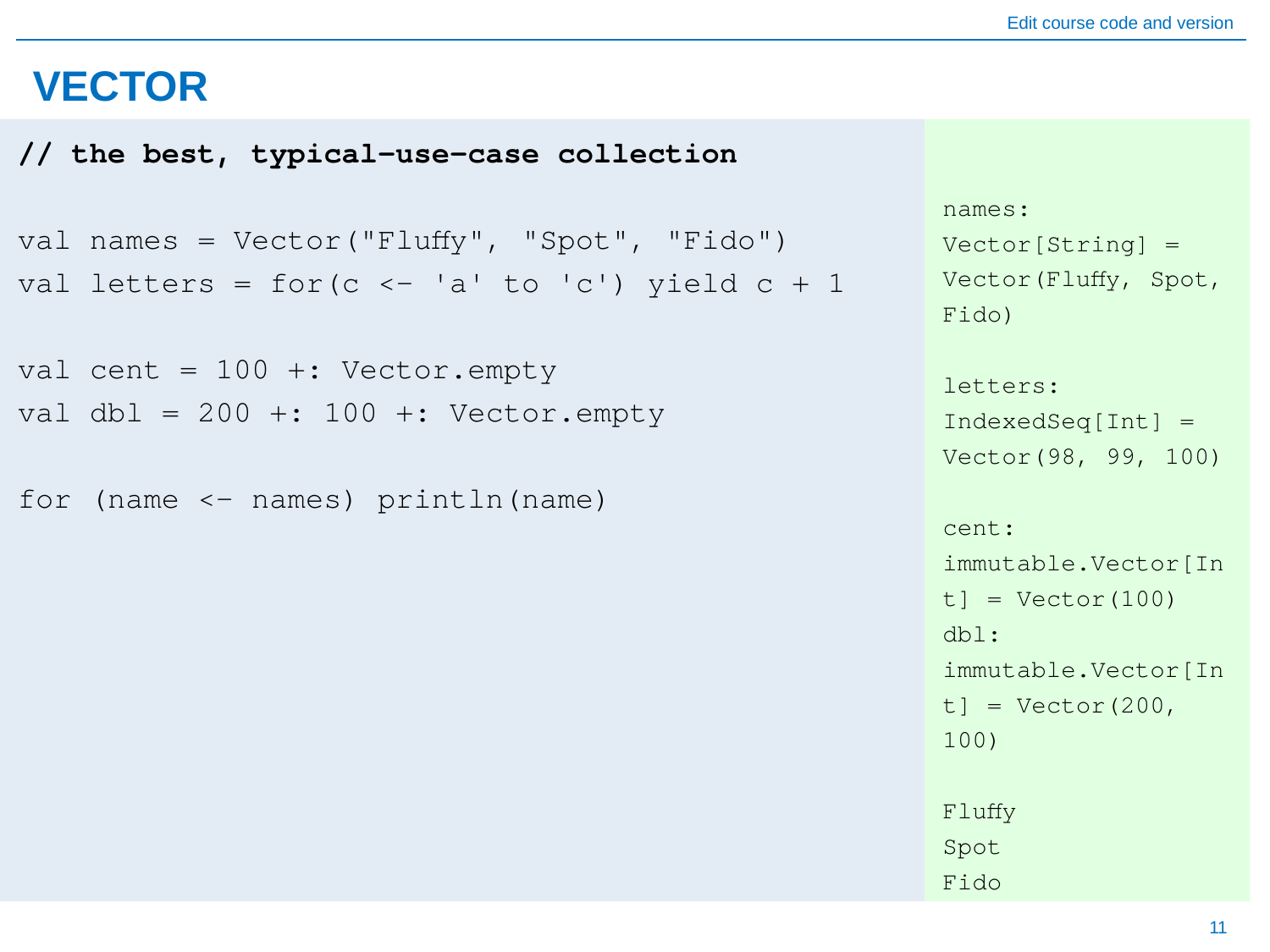

# VECTOR
names: Vector[String] = Vector(Fluffy, Spot, Fido)

letters:  IndexedSeq[Int] = Vector(98, 99, 100)
cent: immutable.Vector[Int] = Vector(100)
dbl: immutable.Vector[Int] = Vector(200, 100)

Fluffy
Spot
Fido
// the best, typical-use-case collection
val names = Vector("Fluffy", "Spot", "Fido")
val letters = for(c <- 'a' to 'c') yield c + 1
val cent = 100 +: Vector.empty
val dbl = 200 +: 100 +: Vector.empty
for (name <- names) println(name)